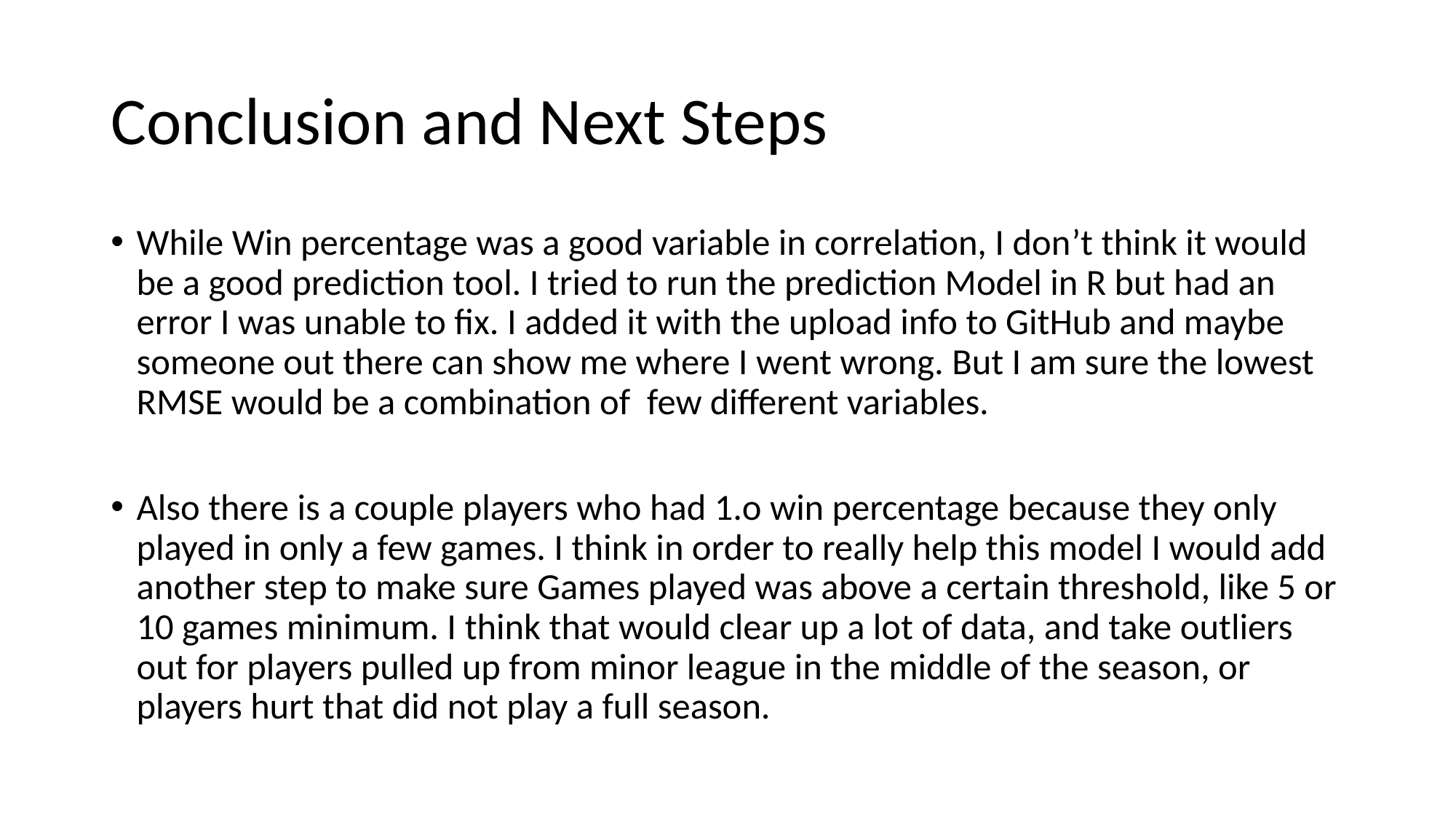

# Conclusion and Next Steps
While Win percentage was a good variable in correlation, I don’t think it would be a good prediction tool. I tried to run the prediction Model in R but had an error I was unable to fix. I added it with the upload info to GitHub and maybe someone out there can show me where I went wrong. But I am sure the lowest RMSE would be a combination of  few different variables.

Also there is a couple players who had 1.o win percentage because they only played in only a few games. I think in order to really help this model I would add another step to make sure Games played was above a certain threshold, like 5 or 10 games minimum. I think that would clear up a lot of data, and take outliers out for players pulled up from minor league in the middle of the season, or players hurt that did not play a full season.